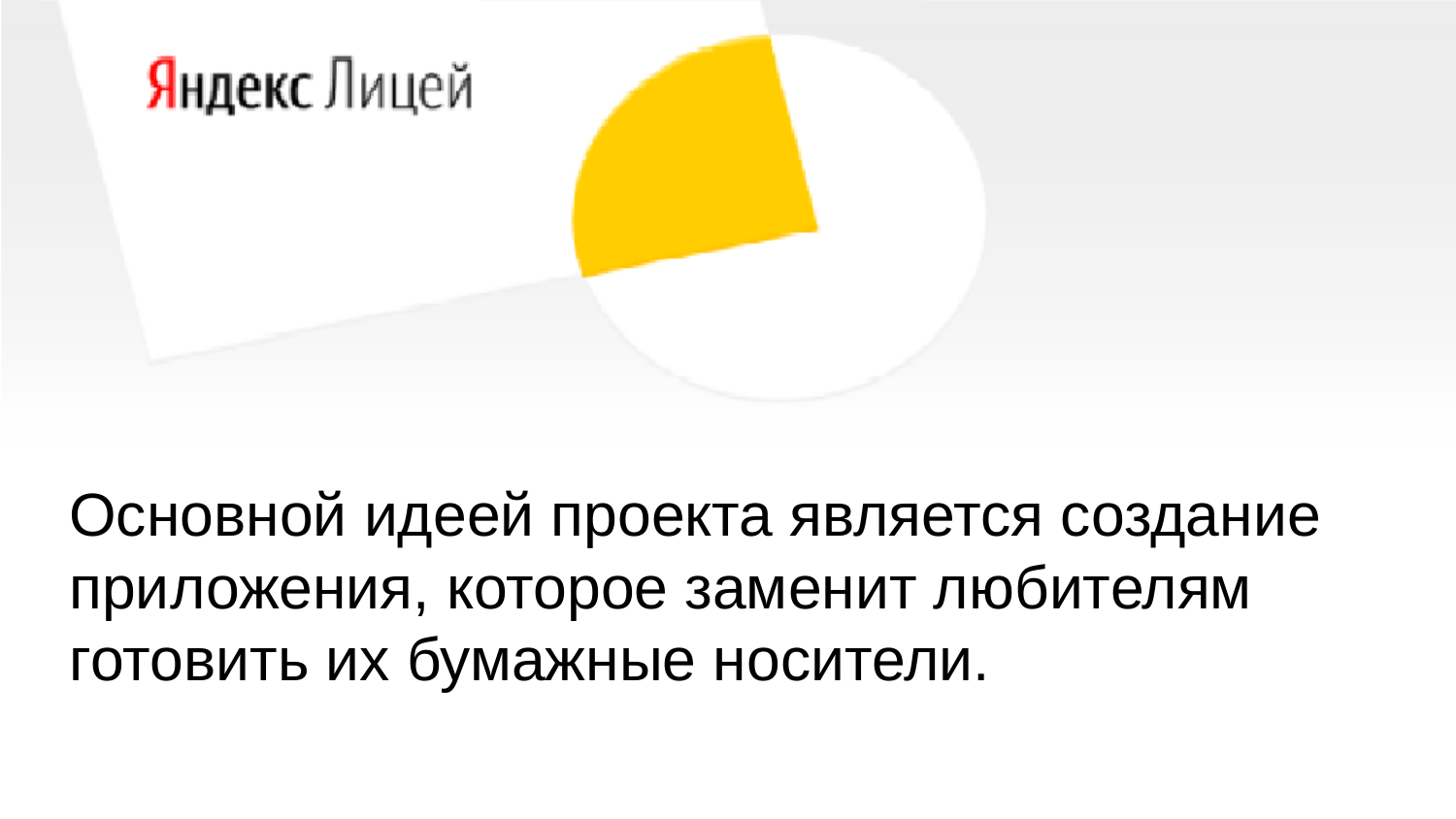

Основной идеей проекта является создание приложения, которое заменит любителям готовить их бумажные носители.